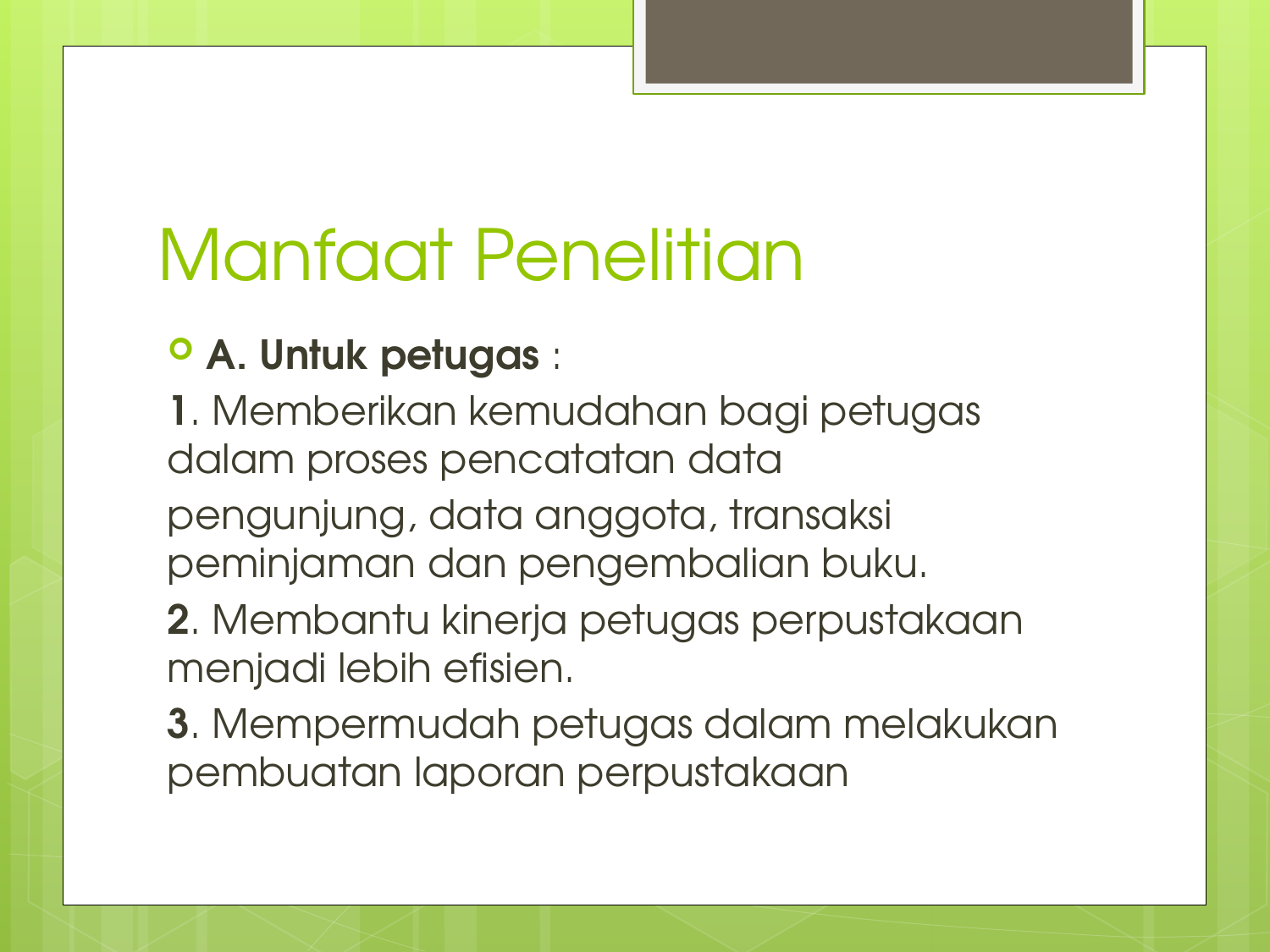

# Manfaat Penelitian
A. Untuk petugas :
1. Memberikan kemudahan bagi petugas      dalam proses pencatatan data
pengunjung, data anggota, transaksi peminjaman dan pengembalian buku.
2. Membantu kinerja petugas perpustakaan menjadi lebih efisien.
3. Mempermudah petugas dalam melakukan pembuatan laporan perpustakaan